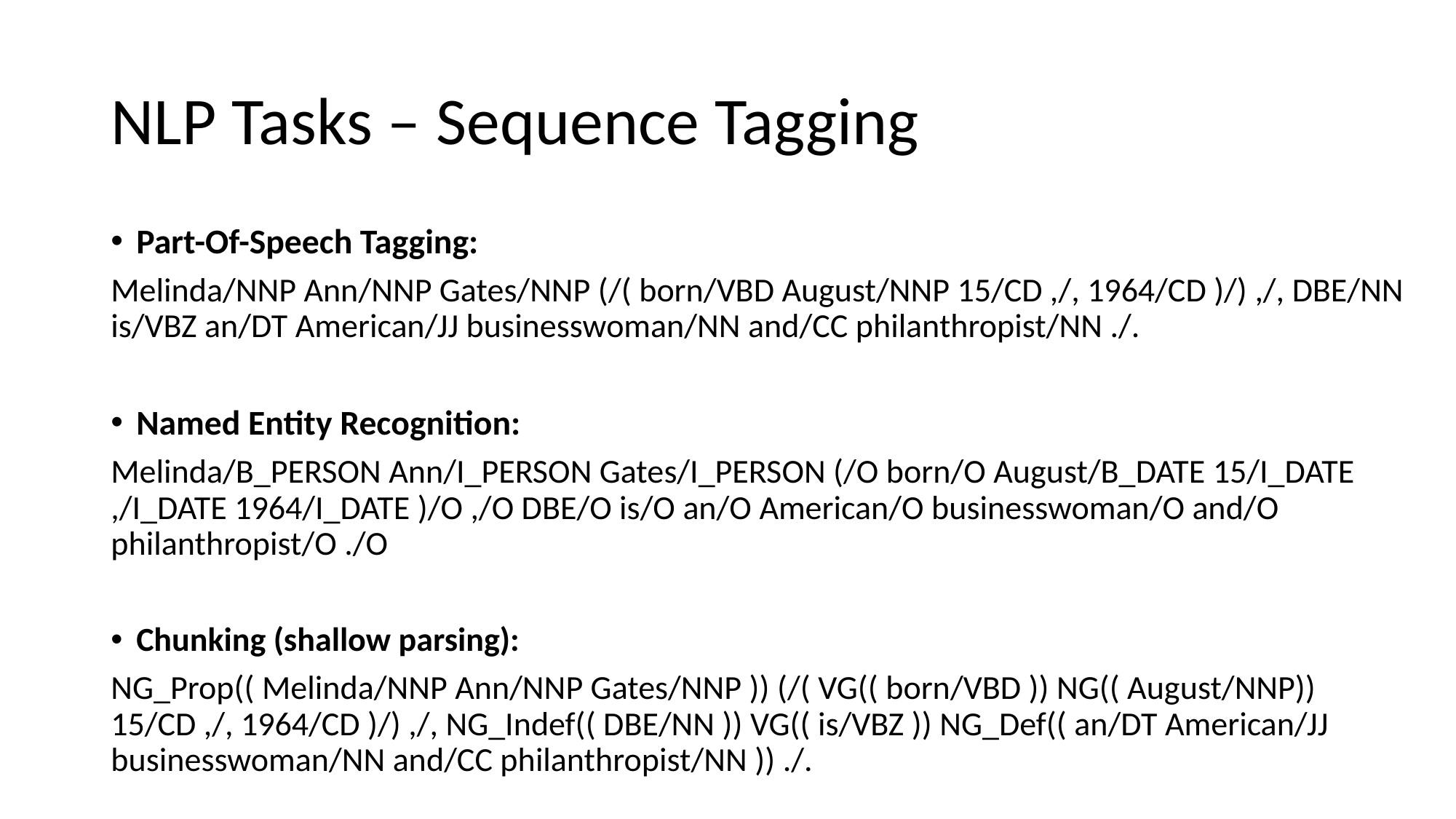

# NLP Tasks – Sequence Tagging
Part-Of-Speech Tagging:
Melinda/NNP Ann/NNP Gates/NNP (/( born/VBD August/NNP 15/CD ,/, 1964/CD )/) ,/, DBE/NN is/VBZ an/DT American/JJ businesswoman/NN and/CC philanthropist/NN ./.

Named Entity Recognition:
Melinda/B_PERSON Ann/I_PERSON Gates/I_PERSON (/O born/O August/B_DATE 15/I_DATE ,/I_DATE 1964/I_DATE )/O ,/O DBE/O is/O an/O American/O businesswoman/O and/O philanthropist/O ./O

Chunking (shallow parsing):
NG_Prop(( Melinda/NNP Ann/NNP Gates/NNP )) (/( VG(( born/VBD )) NG(( August/NNP)) 15/CD ,/, 1964/CD )/) ,/, NG_Indef(( DBE/NN )) VG(( is/VBZ )) NG_Def(( an/DT American/JJ businesswoman/NN and/CC philanthropist/NN )) ./.